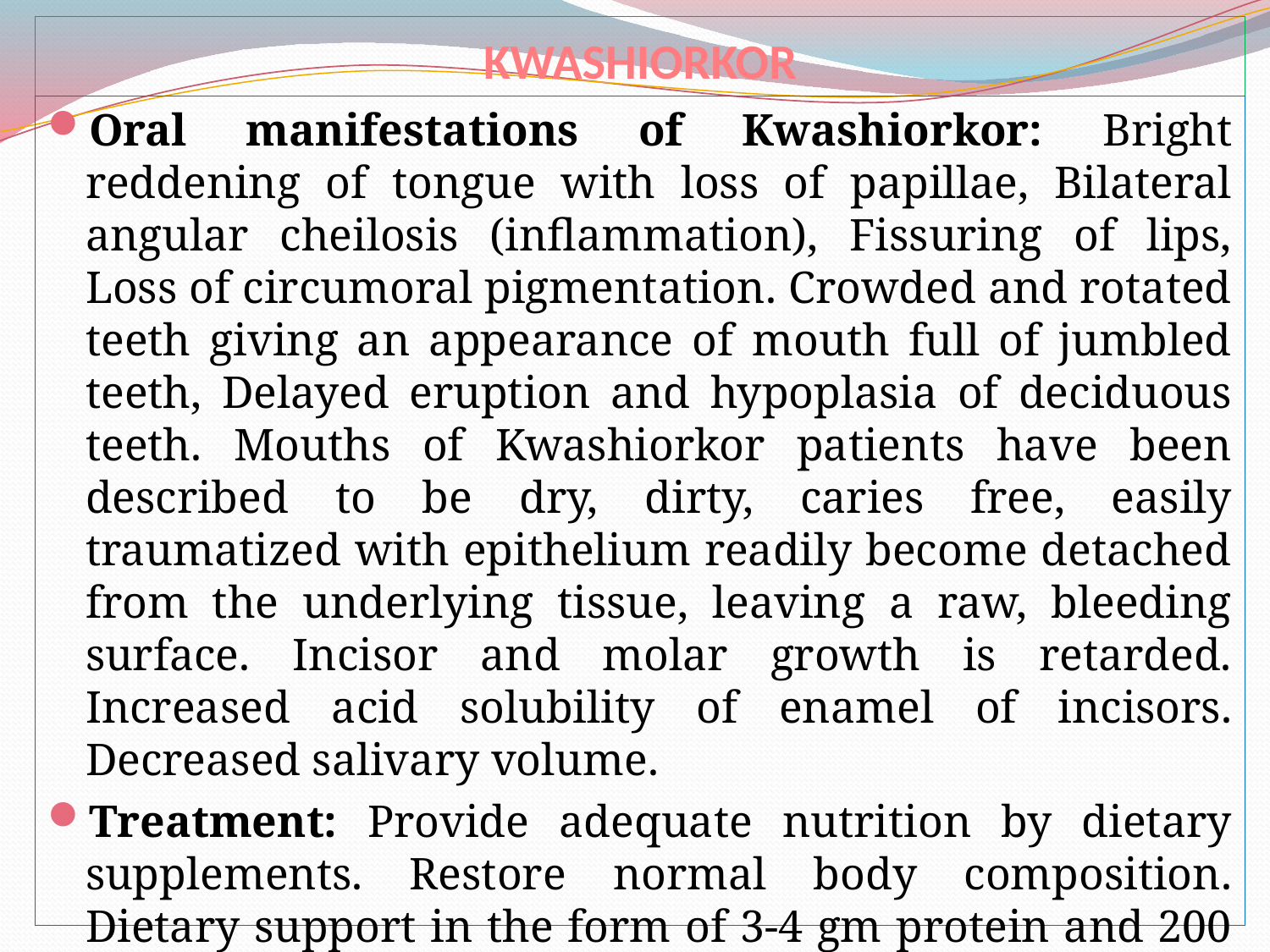

# KWASHIORKOR
Oral manifestations of Kwashiorkor: Bright reddening of tongue with loss of papillae, Bilateral angular cheilosis (inflammation), Fissuring of lips, Loss of circumoral pigmentation. Crowded and rotated teeth giving an appearance of mouth full of jumbled teeth, Delayed eruption and hypoplasia of deciduous teeth. Mouths of Kwashiorkor patients have been described to be dry, dirty, caries free, easily traumatized with epithelium readily become detached from the underlying tissue, leaving a raw, bleeding surface. Incisor and molar growth is retarded. Increased acid solubility of enamel of incisors. Decreased salivary volume.
Treatment: Provide adequate nutrition by dietary supplements. Restore normal body composition. Dietary support in the form of 3-4 gm protein and 200 cal/kg body weight. Cure the conditions that cause the deficiency.